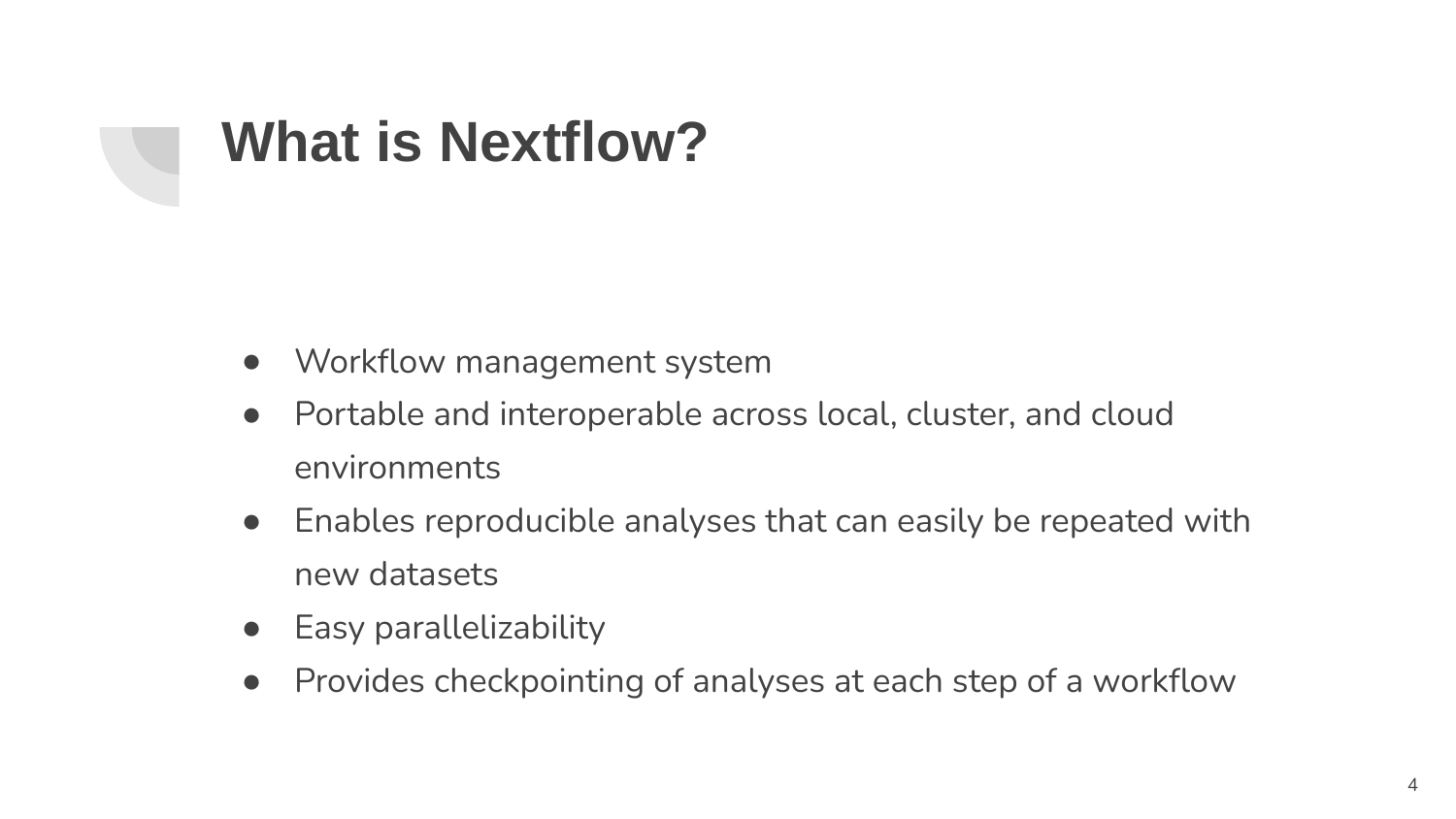

# What is Nextflow?
Workflow management system
Portable and interoperable across local, cluster, and cloud environments
Enables reproducible analyses that can easily be repeated with new datasets
Easy parallelizability
Provides checkpointing of analyses at each step of a workflow
4